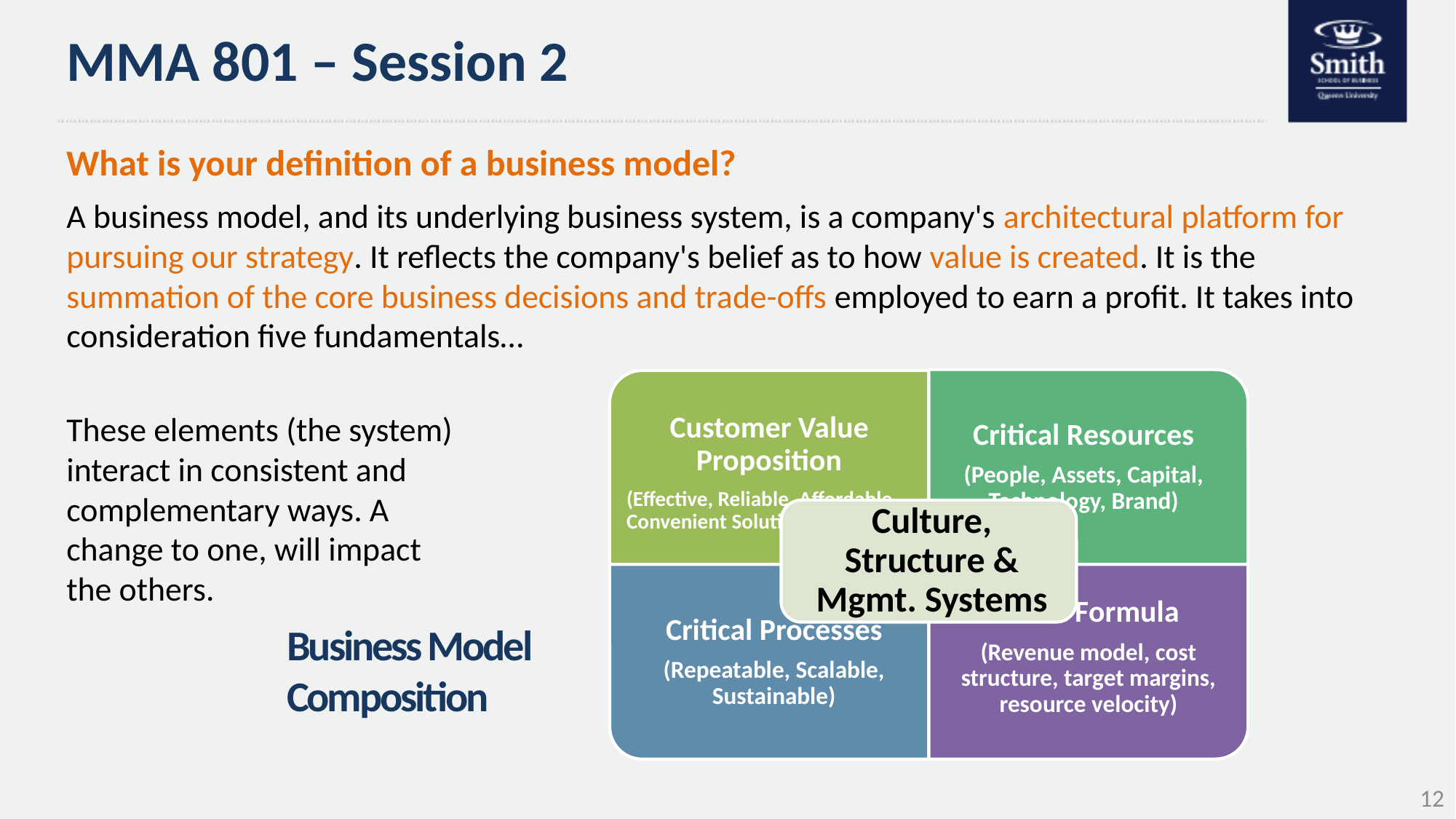

# MMA 801 – Session 2
What is your definition of a business model?
A business model, and its underlying business system, is a company's architectural platform for pursuing our strategy. It reflects the company's belief as to how value is created. It is the summation of the core business decisions and trade-offs employed to earn a profit. It takes into consideration five fundamentals…

These elements (the system)
interact in consistent and
complementary ways. A
change to one, will impact
the others.
Customer Value Proposition
(Effective, Reliable, Affordable, Convenient Solutions)
Critical Resources
(People, Assets, Capital, Technology, Brand)
Critical Processes
(Repeatable, Scalable, Sustainable)
Profit Formula
(Revenue model, cost structure, target margins, resource velocity)
Culture, Structure & Mgmt. Systems
Business Model Composition
12